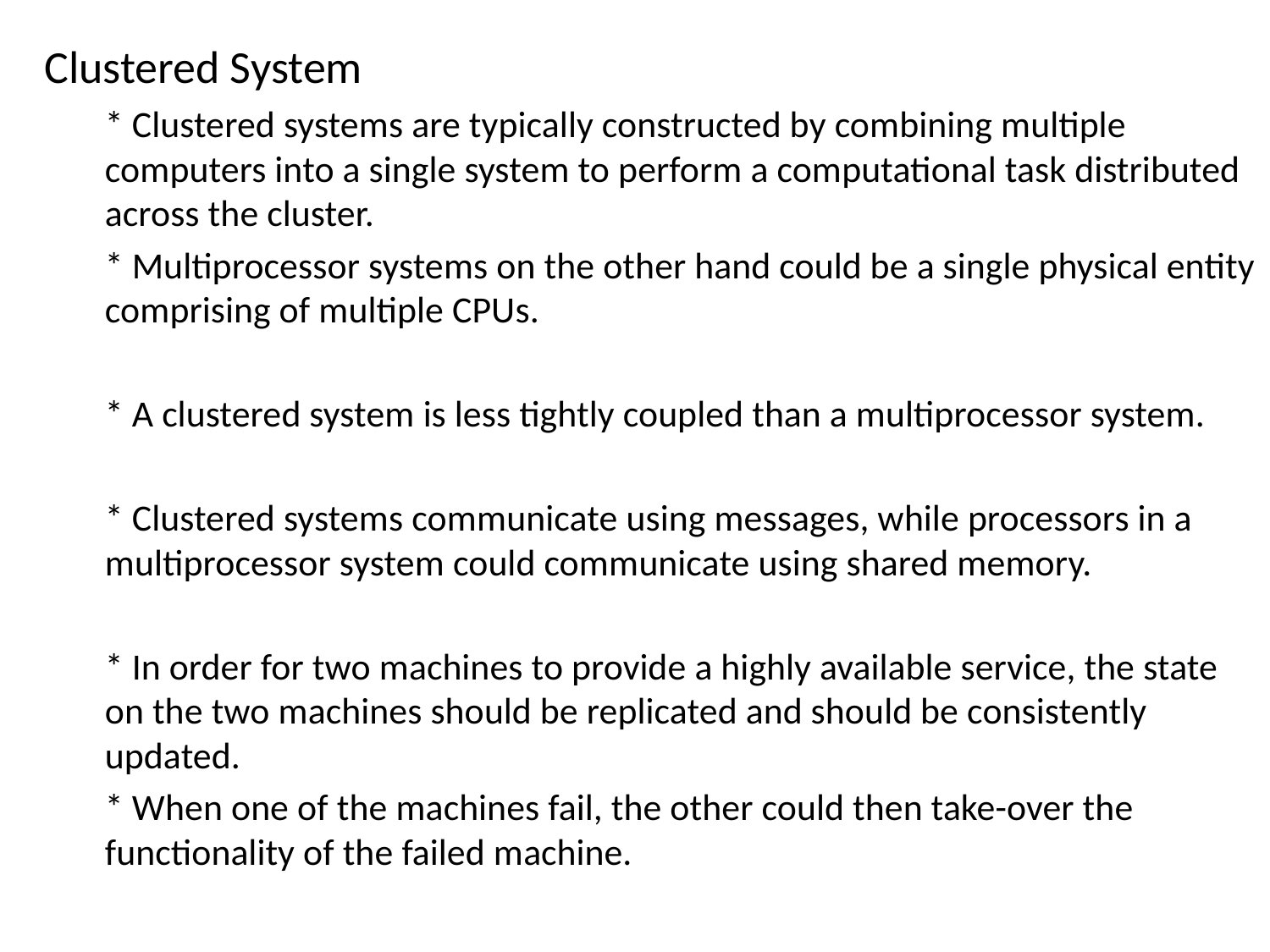

Clustered System
* Clustered systems are typically constructed by combining multiple computers into a single system to perform a computational task distributed across the cluster.
* Multiprocessor systems on the other hand could be a single physical entity comprising of multiple CPUs.

* A clustered system is less tightly coupled than a multiprocessor system.

* Clustered systems communicate using messages, while processors in a multiprocessor system could communicate using shared memory.

* In order for two machines to provide a highly available service, the state on the two machines should be replicated and should be consistently updated.
* When one of the machines fail, the other could then take-over the functionality of the failed machine.